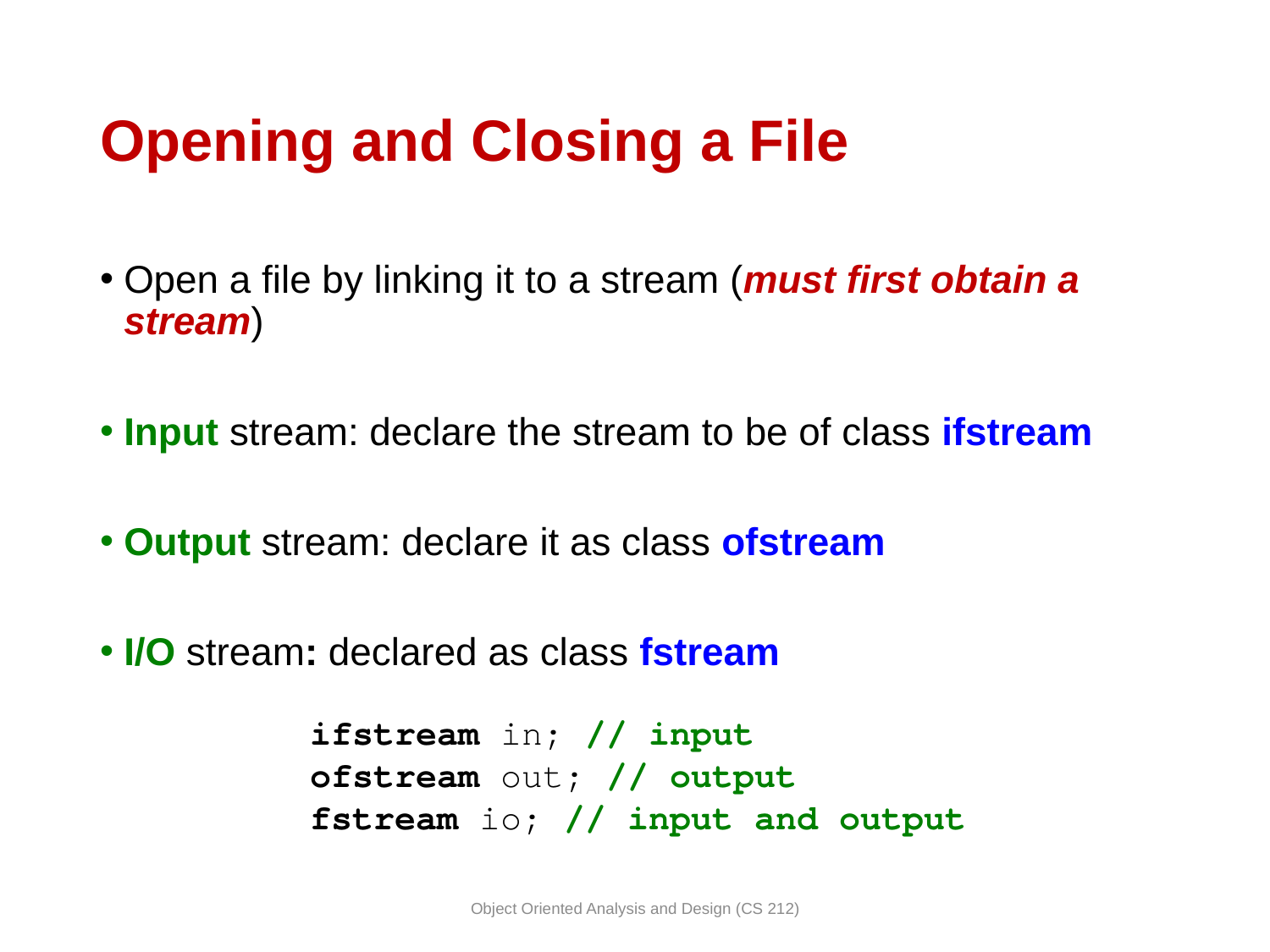

# Opening and Closing a File
Open a file by linking it to a stream (must first obtain a stream)

Input stream: declare the stream to be of class ifstream

Output stream: declare it as class ofstream

I/O stream: declared as class fstream
ifstream in; // input
ofstream out; // output
fstream io; // input and output
Object Oriented Analysis and Design (CS 212)